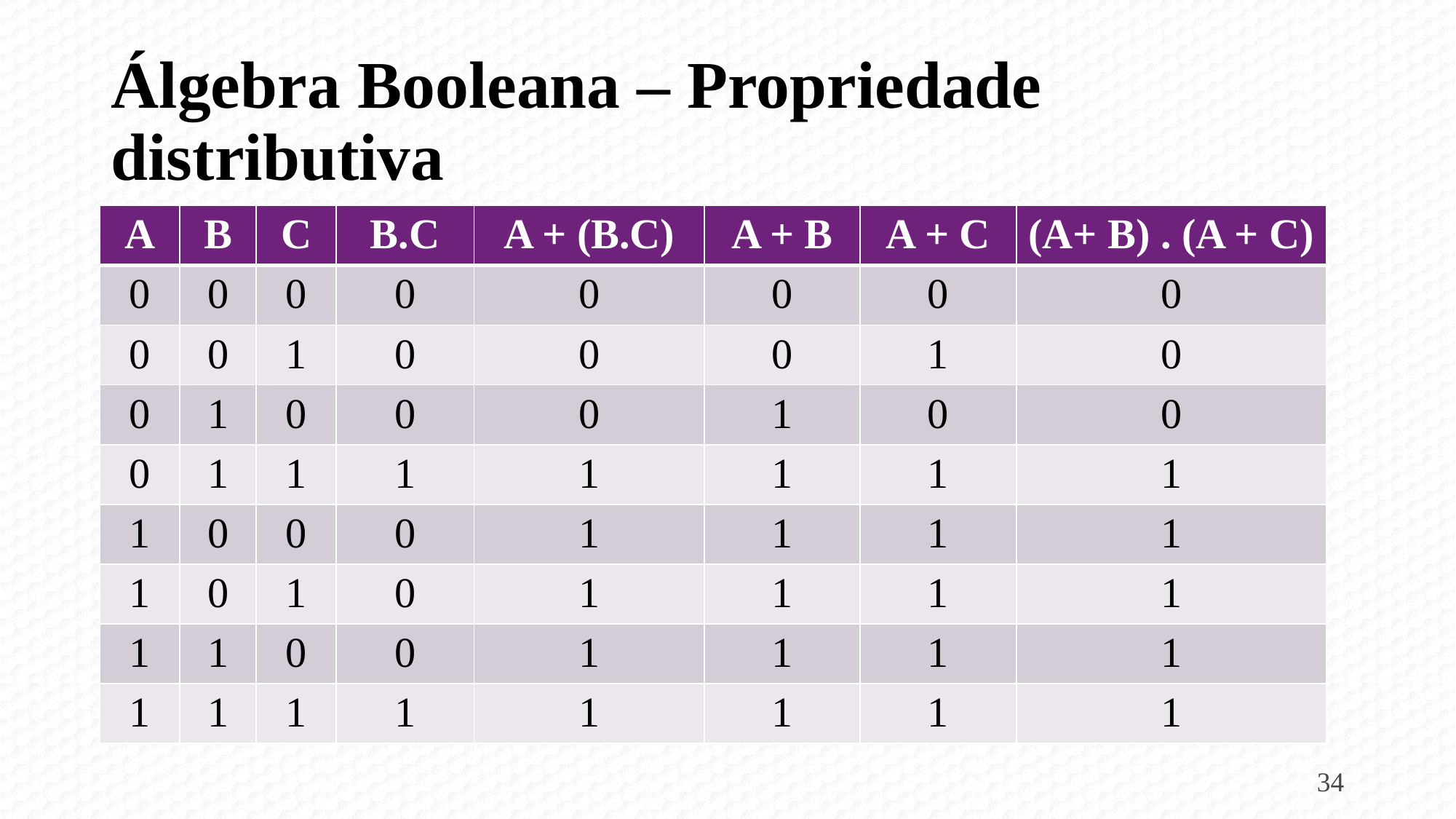

# Álgebra Booleana – Propriedade distributiva
| A | B | C | B.C | A + (B.C) | A + B | A + C | (A+ B) . (A + C) |
| --- | --- | --- | --- | --- | --- | --- | --- |
| 0 | 0 | 0 | 0 | 0 | 0 | 0 | 0 |
| 0 | 0 | 1 | 0 | 0 | 0 | 1 | 0 |
| 0 | 1 | 0 | 0 | 0 | 1 | 0 | 0 |
| 0 | 1 | 1 | 1 | 1 | 1 | 1 | 1 |
| 1 | 0 | 0 | 0 | 1 | 1 | 1 | 1 |
| 1 | 0 | 1 | 0 | 1 | 1 | 1 | 1 |
| 1 | 1 | 0 | 0 | 1 | 1 | 1 | 1 |
| 1 | 1 | 1 | 1 | 1 | 1 | 1 | 1 |
34